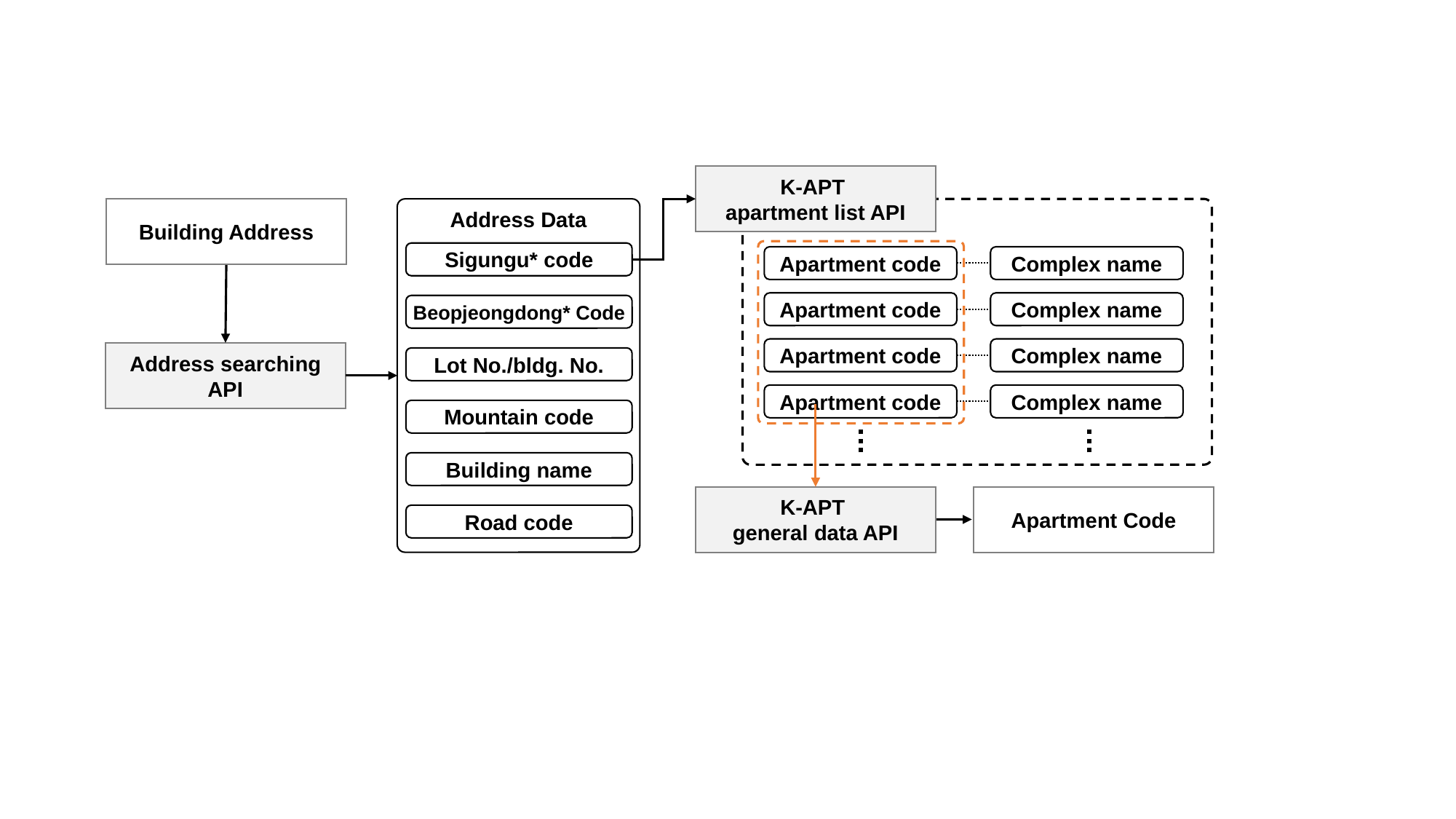

K-APT
apartment list API
Building Address
Address Data

Sigungu* code
Apartment code
Complex name
Apartment code
Complex name
Beopjeongdong* Code
Apartment code
Complex name
Address searching API
Lot No./bldg. No.
Apartment code
Complex name
Mountain code
Building name
K-APT
general data API
Apartment Code
Road code